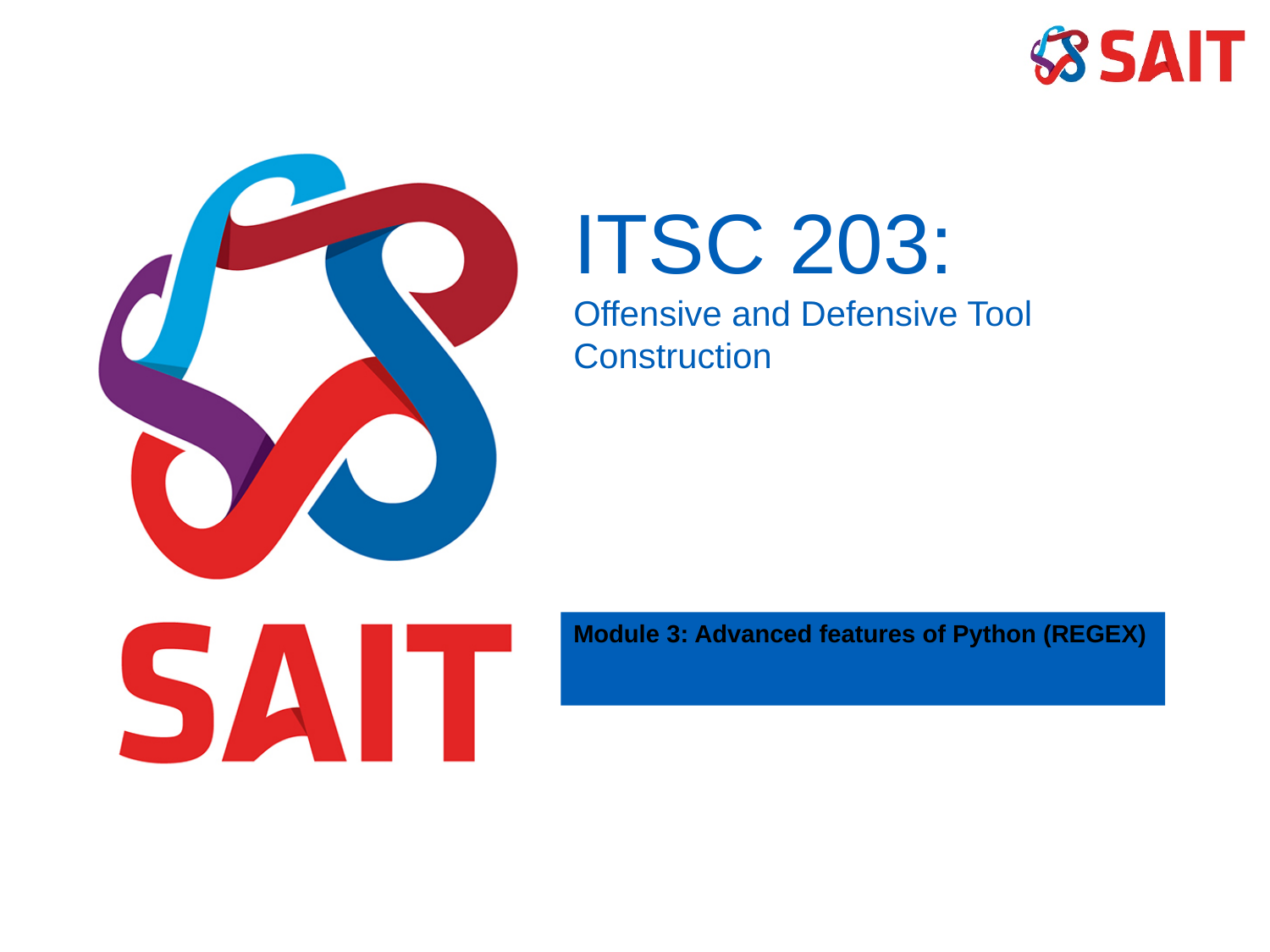

ITSC 203:
Offensive and Defensive Tool Construction
Module 3: Advanced features of Python (REGEX)